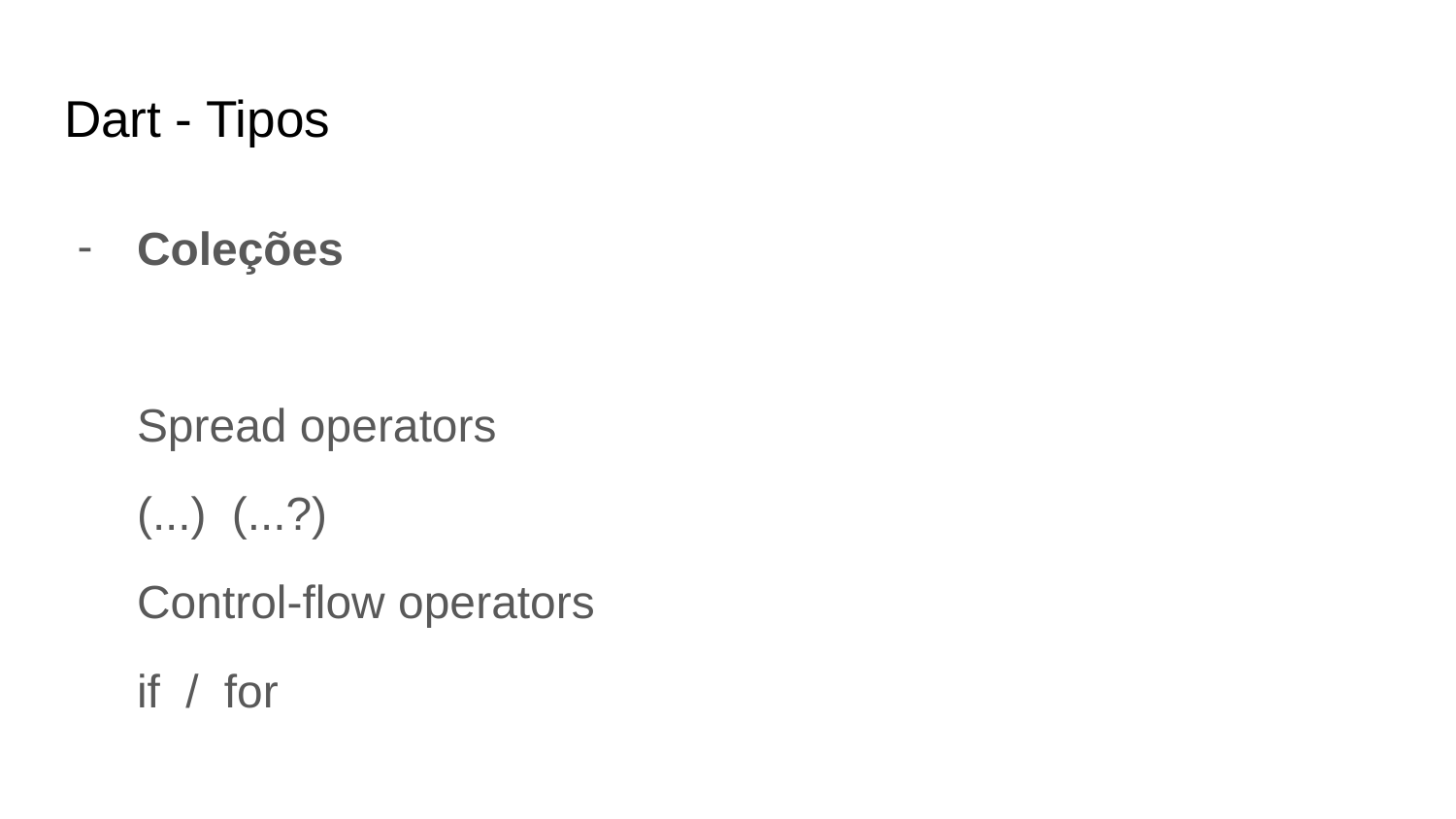

# Dart - Tipos
Coleções

Spread operators
(...)  (...?)
Control-flow operators
if  /  for